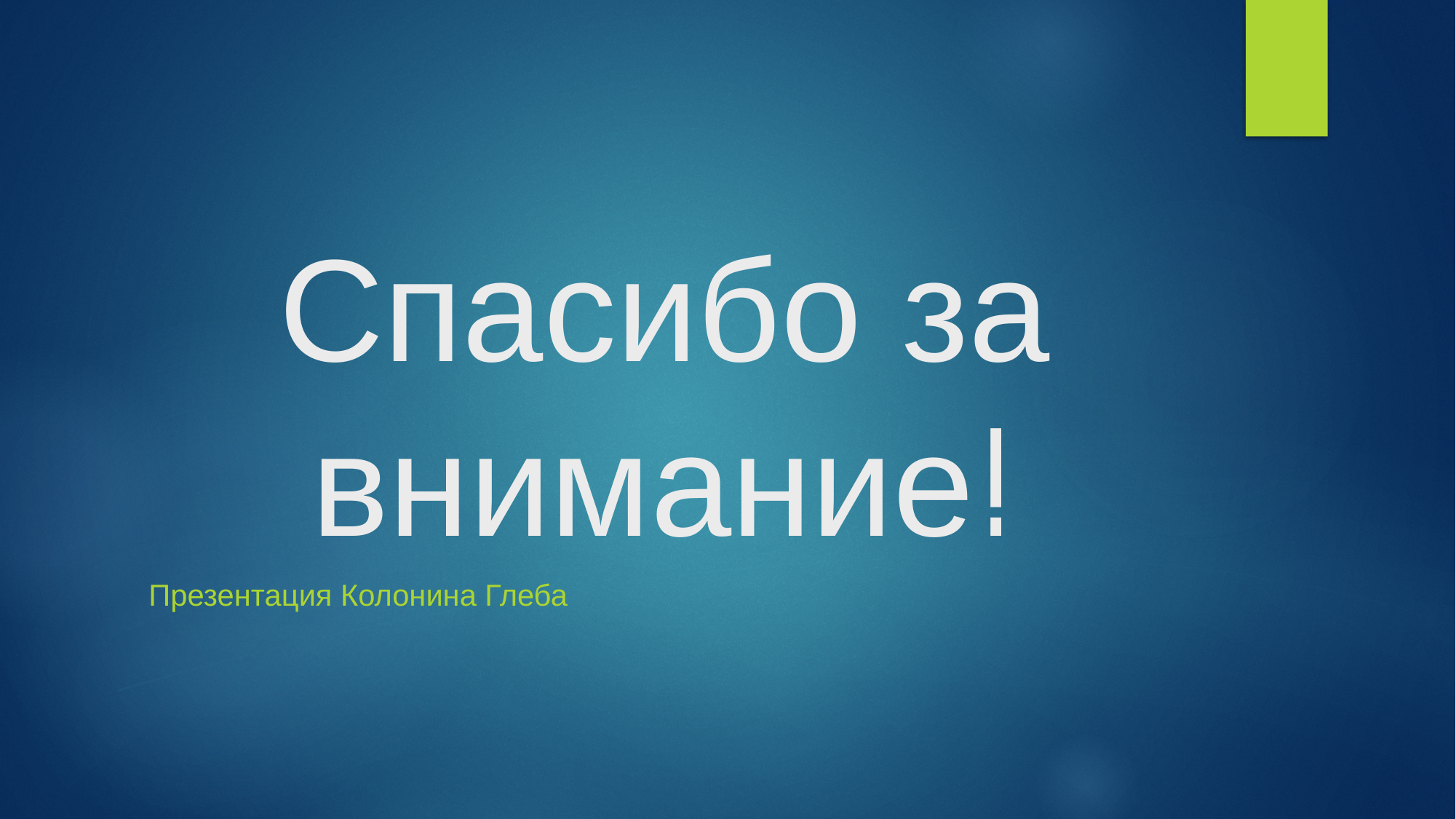

# Спасибо за внимание!
Презентация Колонина Глеба